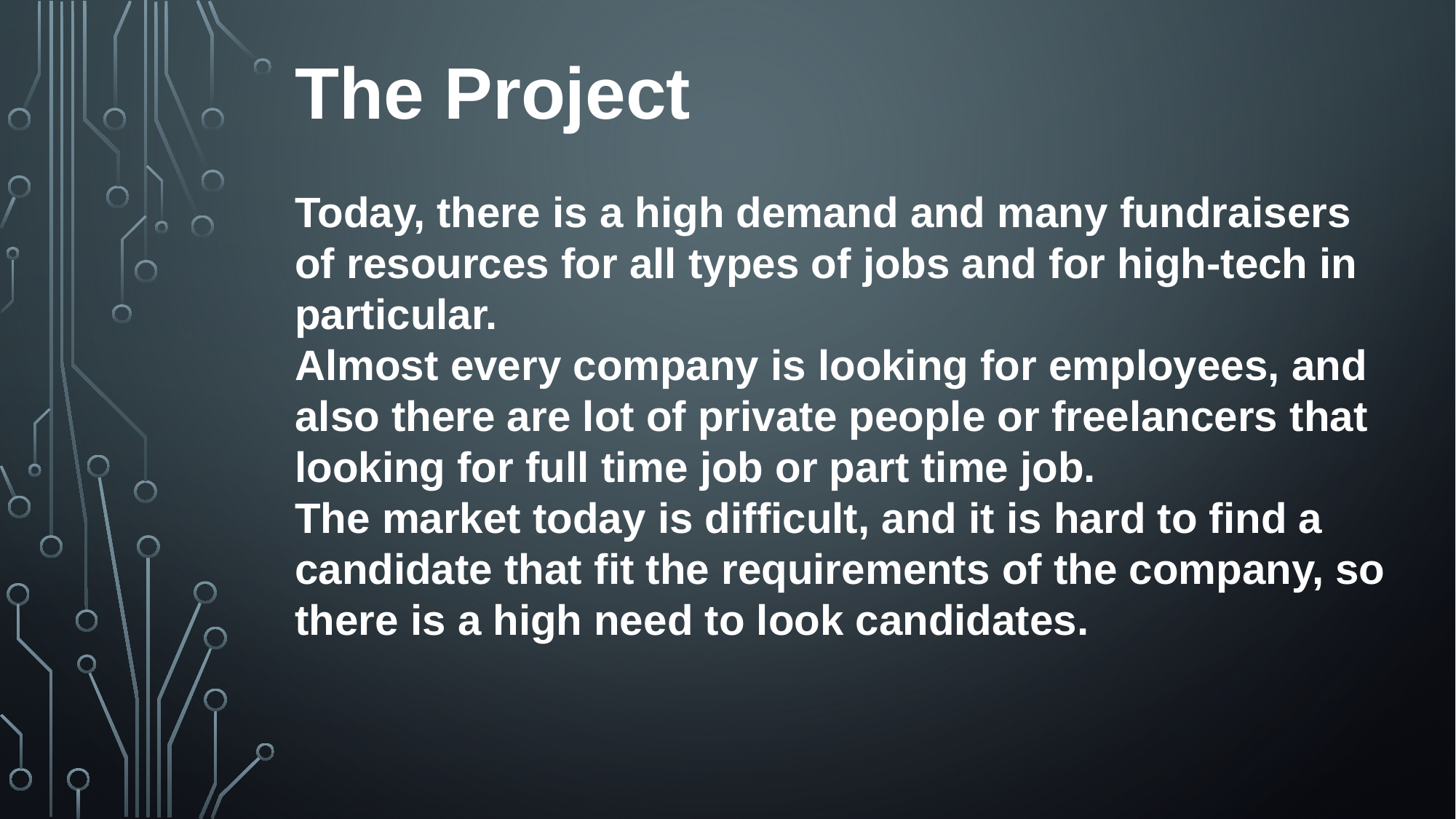

The Project
Today, there is a high demand and many fundraisers of resources for all types of jobs and for high-tech in particular.
Almost every company is looking for employees, and also there are lot of private people or freelancers that looking for full time job or part time job.
The market today is difficult, and it is hard to find a candidate that fit the requirements of the company, so there is a high need to look candidates.